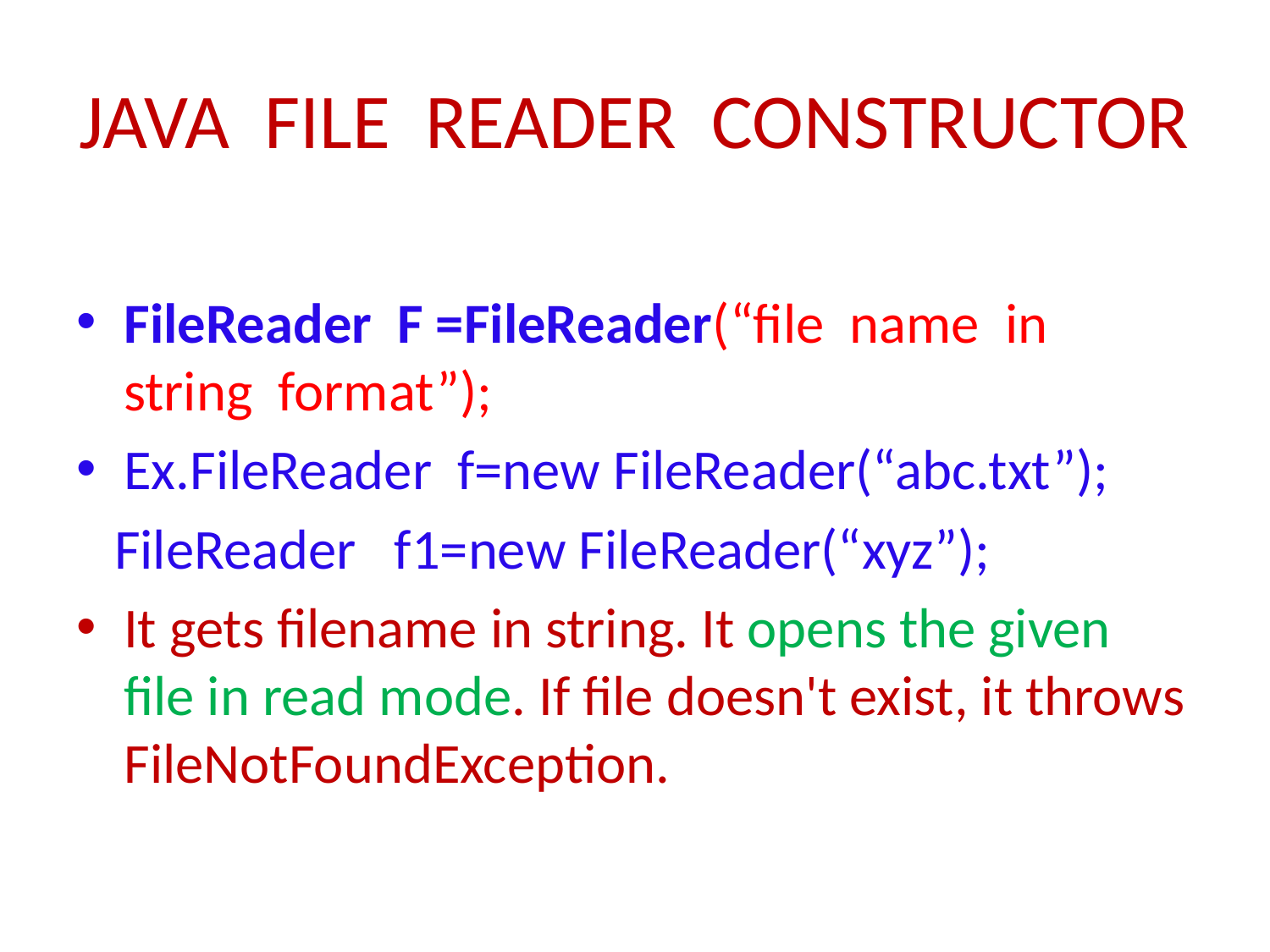

# JAVA  FILE  READER  CONSTRUCTOR

FileReader  F =FileReader(“file  name  in  string  format”);
Ex.FileReader  f=new FileReader(“abc.txt”);
   FileReader   f1=new FileReader(“xyz”);
It gets filename in string. It opens the given file in read mode. If file doesn't exist, it throws FileNotFoundException.